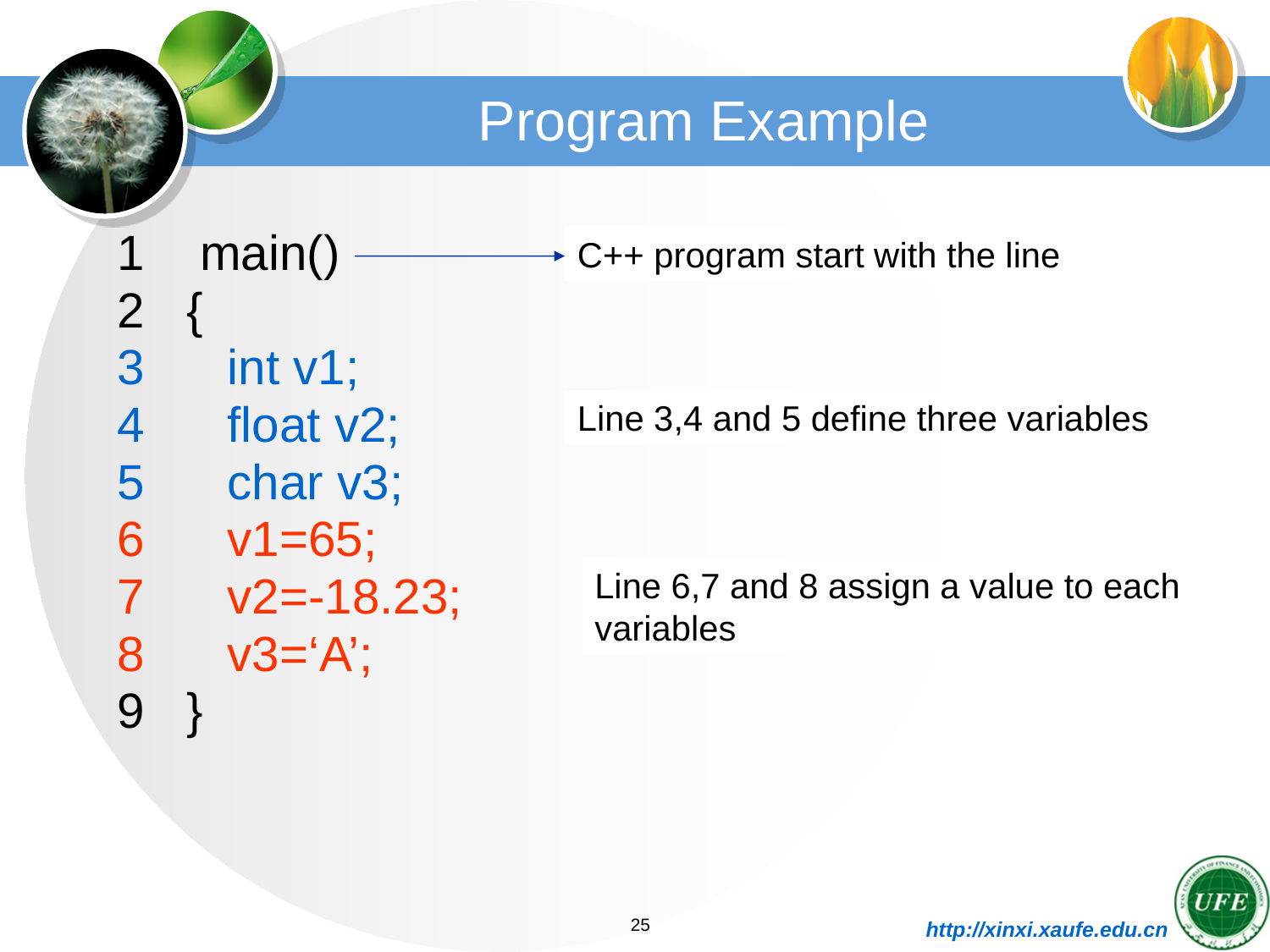

# Program Example
1    main()
2   {
3      int v1;
4      float v2;
5      char v3;
6      v1=65;
7      v2=-18.23;
8      v3=‘A’;
9   }
C++ program start with the line

Line 3,4 and 5 define three variables
Line 6,7 and 8 assign a value to each variables
25
http://xinxi.xaufe.edu.cn